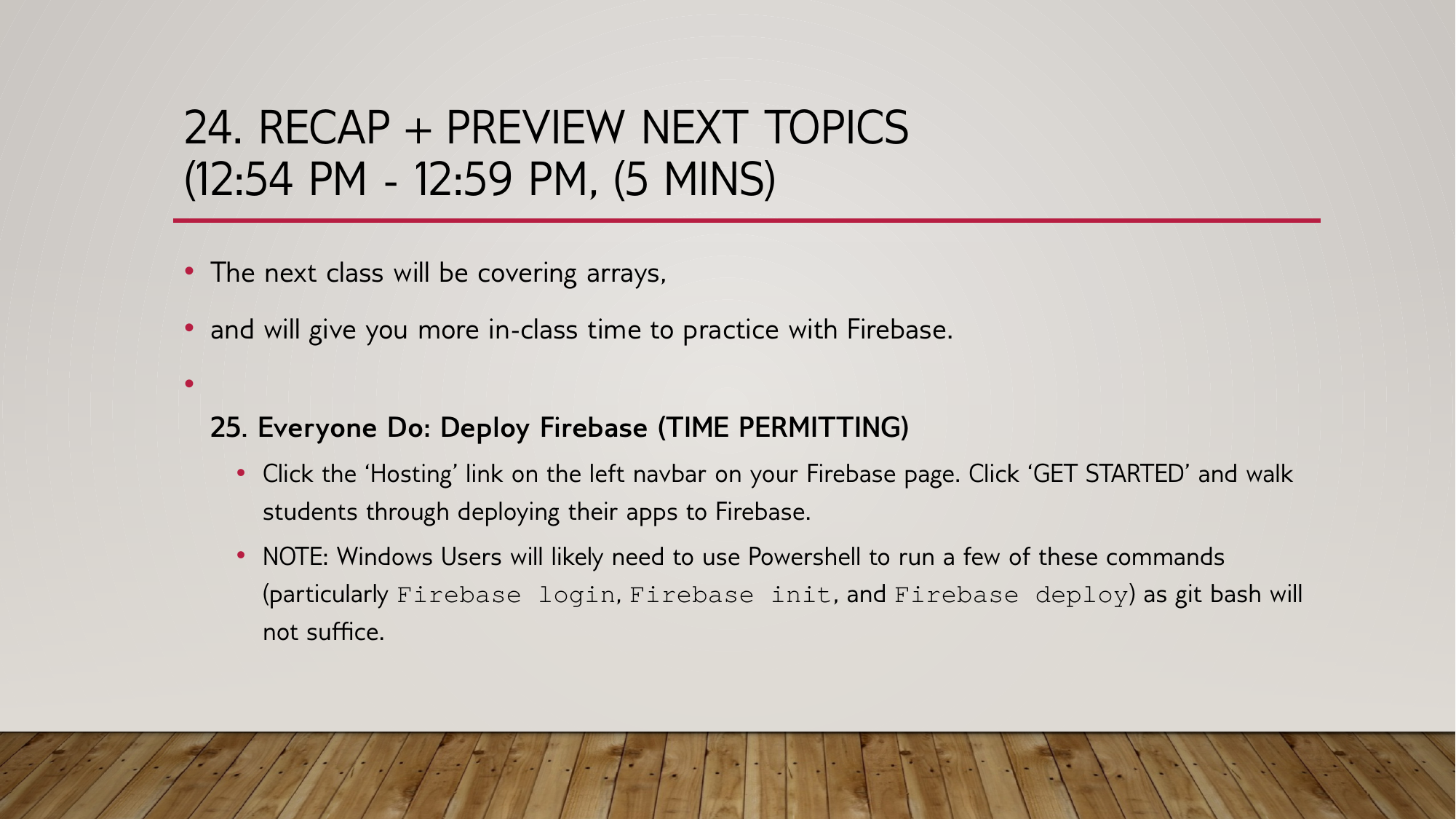

# 24. Recap + Preview Next Topics (12:54 PM - 12:59 PM, (5 mins)
The next class will be covering arrays,
and will give you more in-class time to practice with Firebase.
25. Everyone Do: Deploy Firebase (TIME PERMITTING)
Click the ‘Hosting’ link on the left navbar on your Firebase page. Click ‘GET STARTED’ and walk students through deploying their apps to Firebase.
NOTE: Windows Users will likely need to use Powershell to run a few of these commands (particularly Firebase login, Firebase init, and Firebase deploy) as git bash will not suffice.